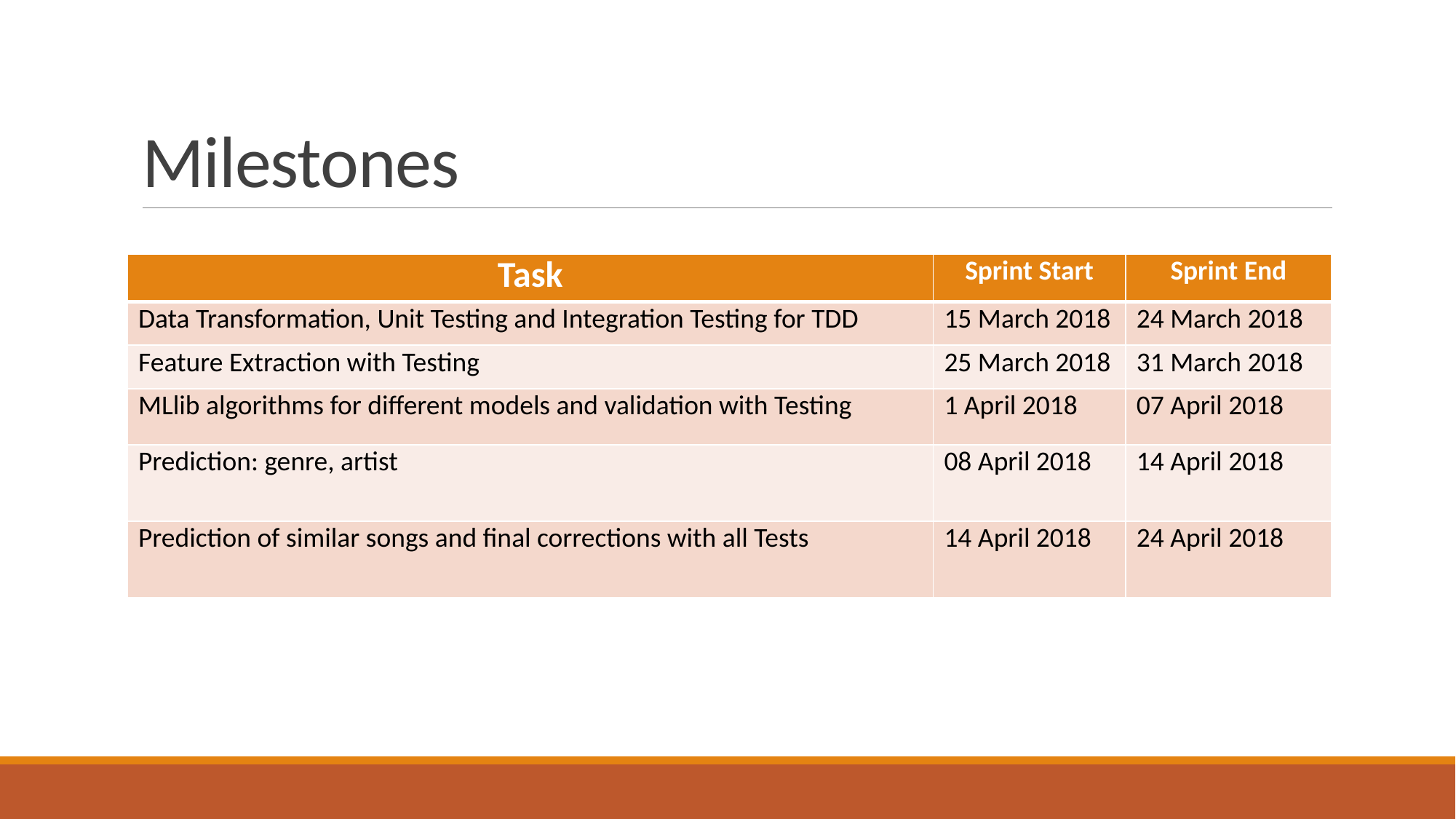

# Milestones
| Task | Sprint Start | Sprint End |
| --- | --- | --- |
| Data Transformation, Unit Testing and Integration Testing for TDD | 15 March 2018 | 24 March 2018 |
| Feature Extraction with Testing | 25 March 2018 | 31 March 2018 |
| MLlib algorithms for different models and validation with Testing | 1 April 2018 | 07 April 2018 |
| Prediction: genre, artist | 08 April 2018 | 14 April 2018 |
| Prediction of similar songs and final corrections with all Tests | 14 April 2018 | 24 April 2018 |